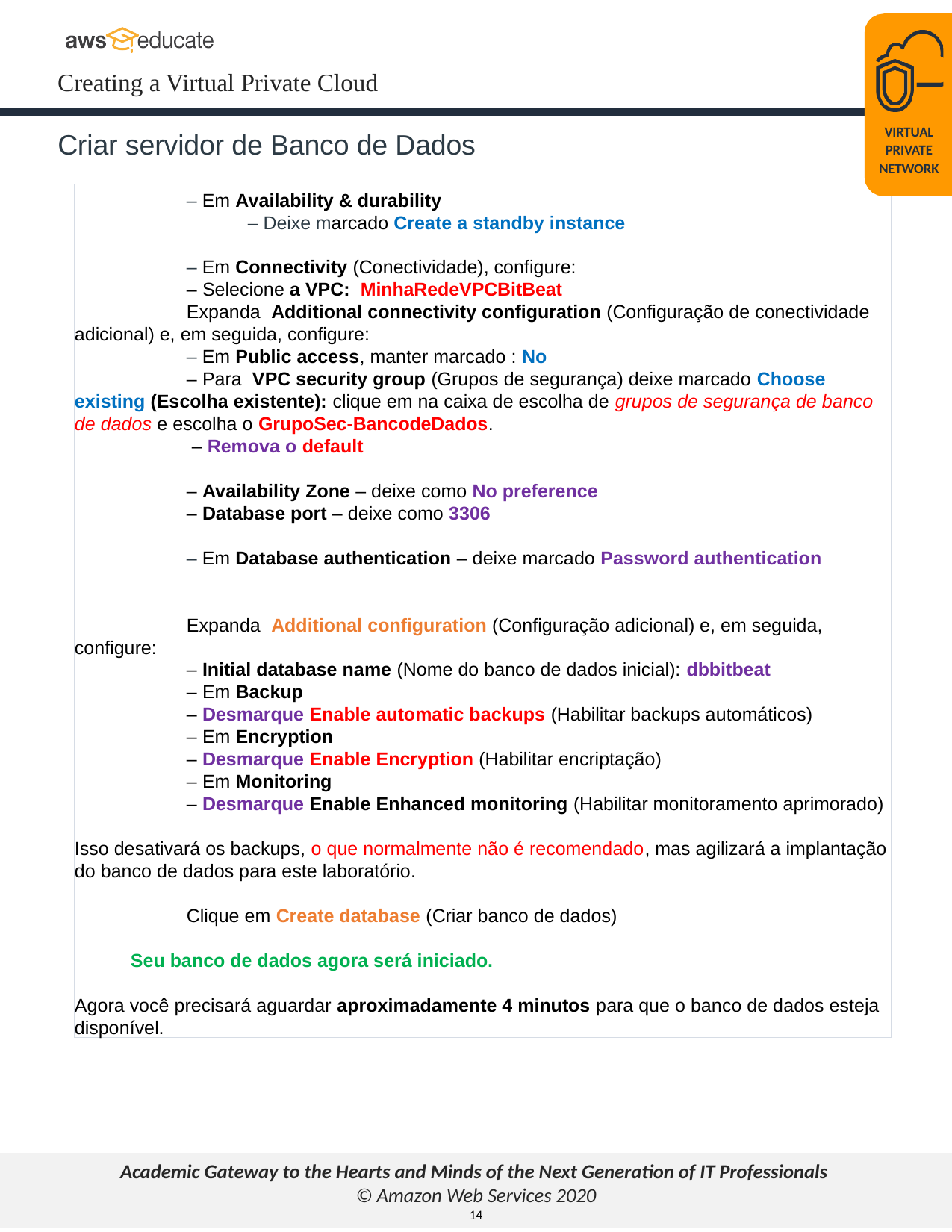

Criar servidor de Banco de Dados
VIRTUAL
PRIVATE
NETWORK
  	– Em Availability & durability
	 – Deixe marcado Create a standby instance

	– Em Connectivity (Conectividade), configure:
	– Selecione a VPC:  MinhaRedeVPCBitBeat
	Expanda  Additional connectivity configuration (Configuração de conectividade adicional) e, em seguida, configure:
	– Em Public access, manter marcado : No
	– Para  VPC security group (Grupos de segurança) deixe marcado Choose existing (Escolha existente): clique em na caixa de escolha de grupos de segurança de banco de dados e escolha o GrupoSec-BancodeDados.
	 – Remova o default

	– Availability Zone – deixe como No preference
	– Database port – deixe como 3306

	– Em Database authentication – deixe marcado Password authentication

	Expanda  Additional configuration (Configuração adicional) e, em seguida, configure:
	– Initial database name (Nome do banco de dados inicial): dbbitbeat
	– Em Backup
	– Desmarque Enable automatic backups (Habilitar backups automáticos)
	– Em Encryption
	– Desmarque Enable Encryption (Habilitar encriptação)
	– Em Monitoring
	– Desmarque Enable Enhanced monitoring (Habilitar monitoramento aprimorado)

Isso desativará os backups, o que normalmente não é recomendado, mas agilizará a implantação do banco de dados para este laboratório.

	Clique em Create database (Criar banco de dados)

Seu banco de dados agora será iniciado.

Agora você precisará aguardar aproximadamente 4 minutos para que o banco de dados esteja disponível.